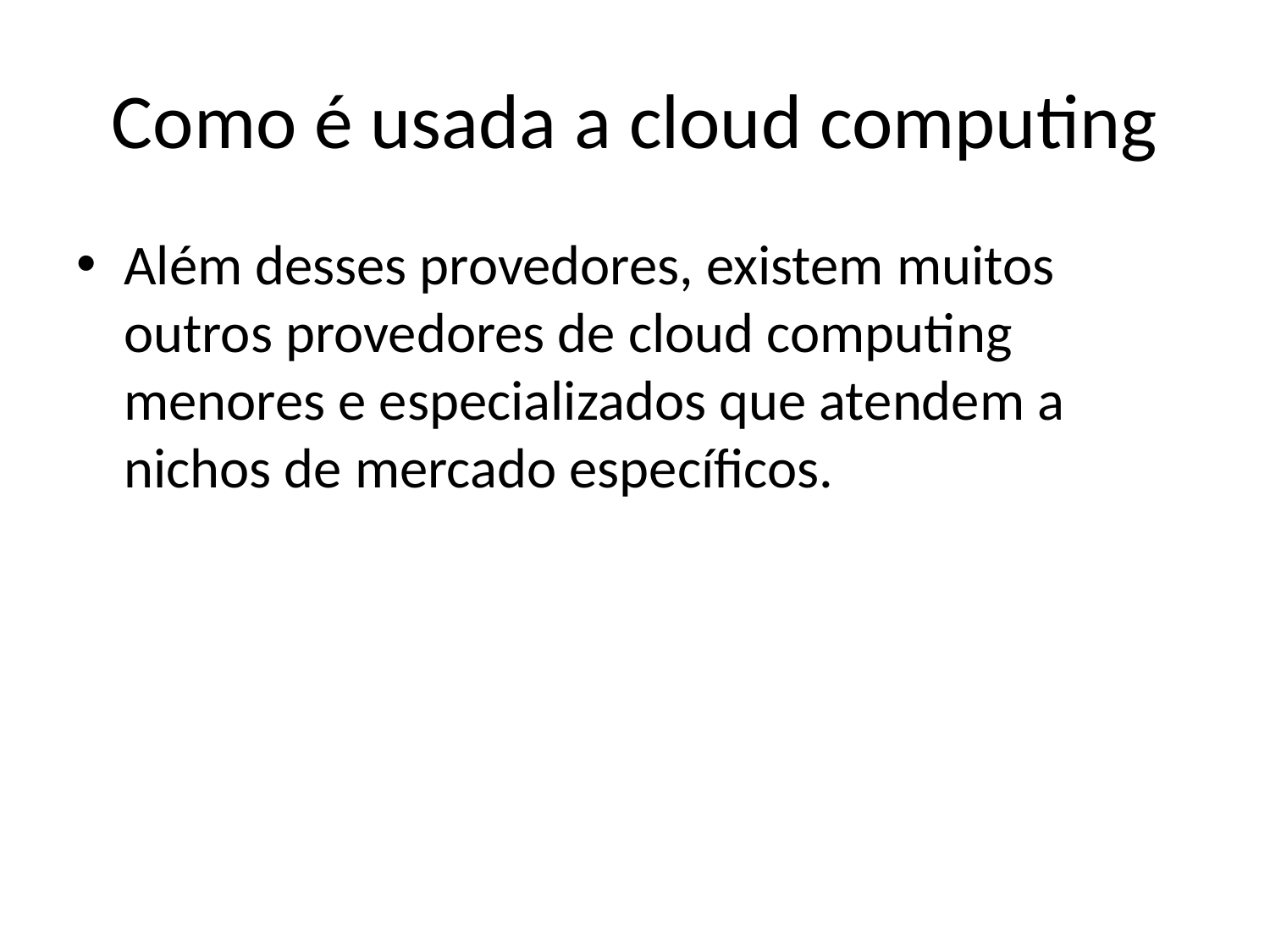

# Como é usada a cloud computing
Além desses provedores, existem muitos outros provedores de cloud computing menores e especializados que atendem a nichos de mercado específicos.